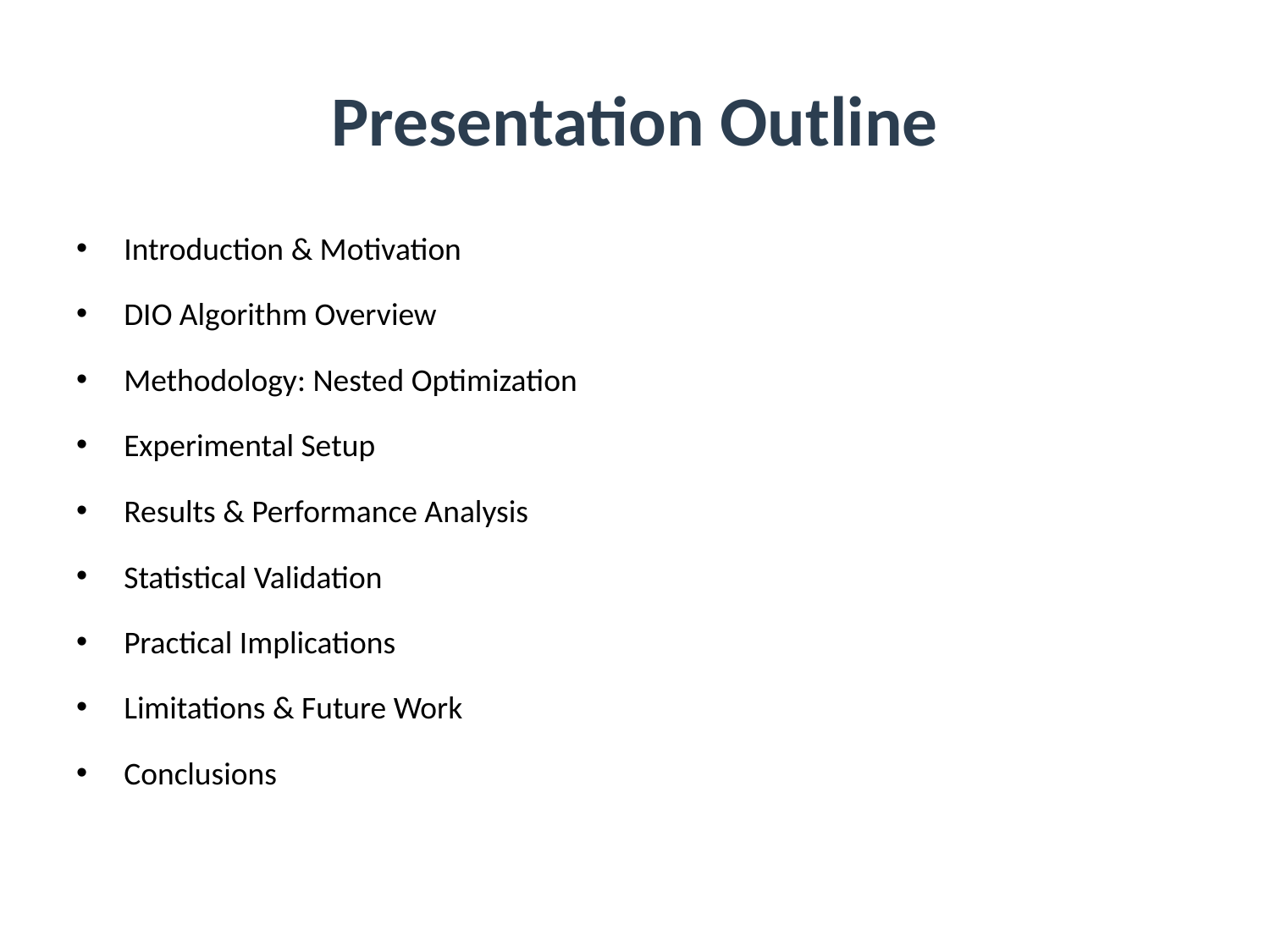

# Presentation Outline
Introduction & Motivation
DIO Algorithm Overview
Methodology: Nested Optimization
Experimental Setup
Results & Performance Analysis
Statistical Validation
Practical Implications
Limitations & Future Work
Conclusions